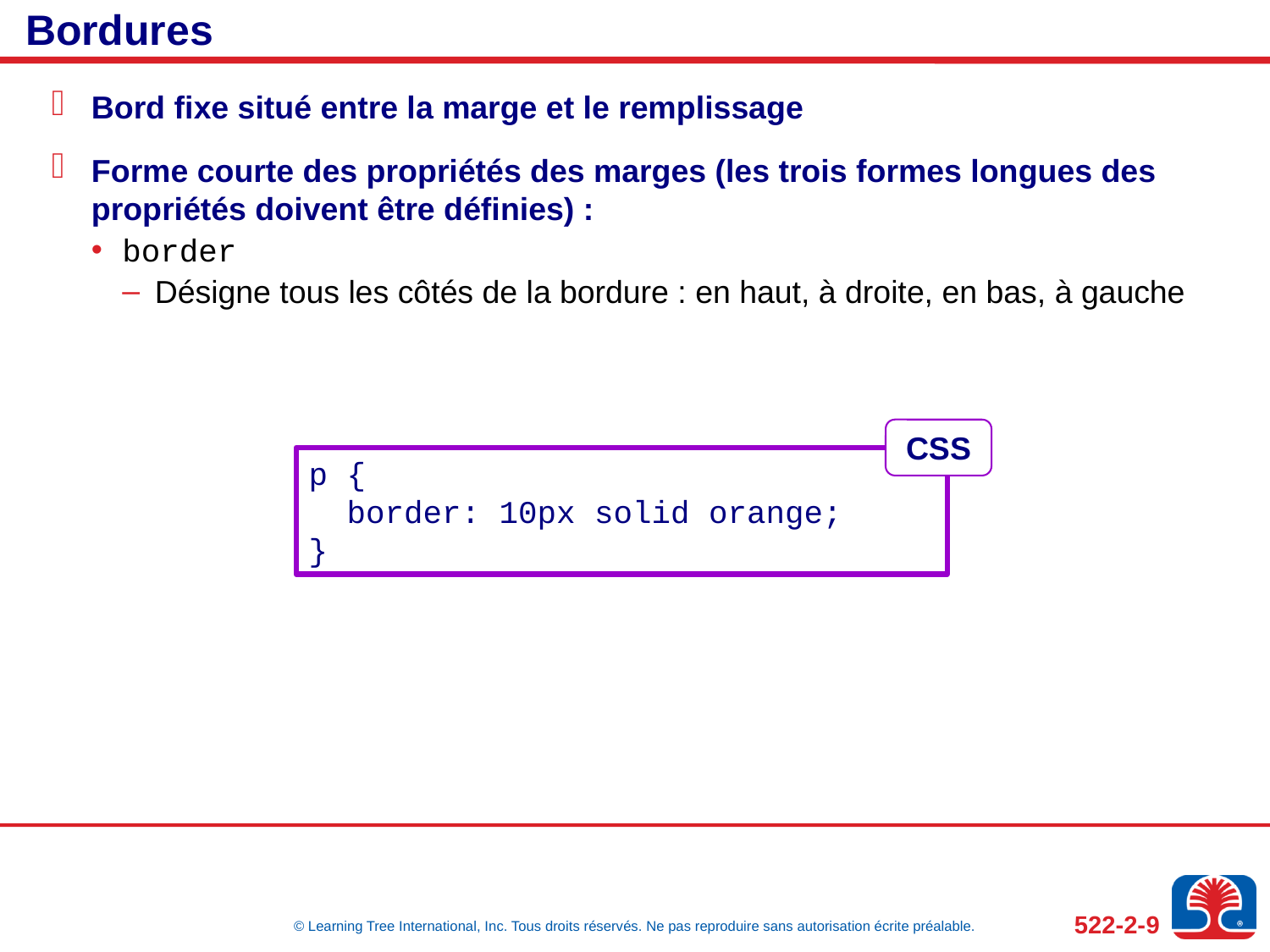

# Bordures
Bord fixe situé entre la marge et le remplissage
Forme courte des propriétés des marges (les trois formes longues des propriétés doivent être définies) :
border
Désigne tous les côtés de la bordure : en haut, à droite, en bas, à gauche
Border
CSS
p {
  border: 10px solid orange;
}